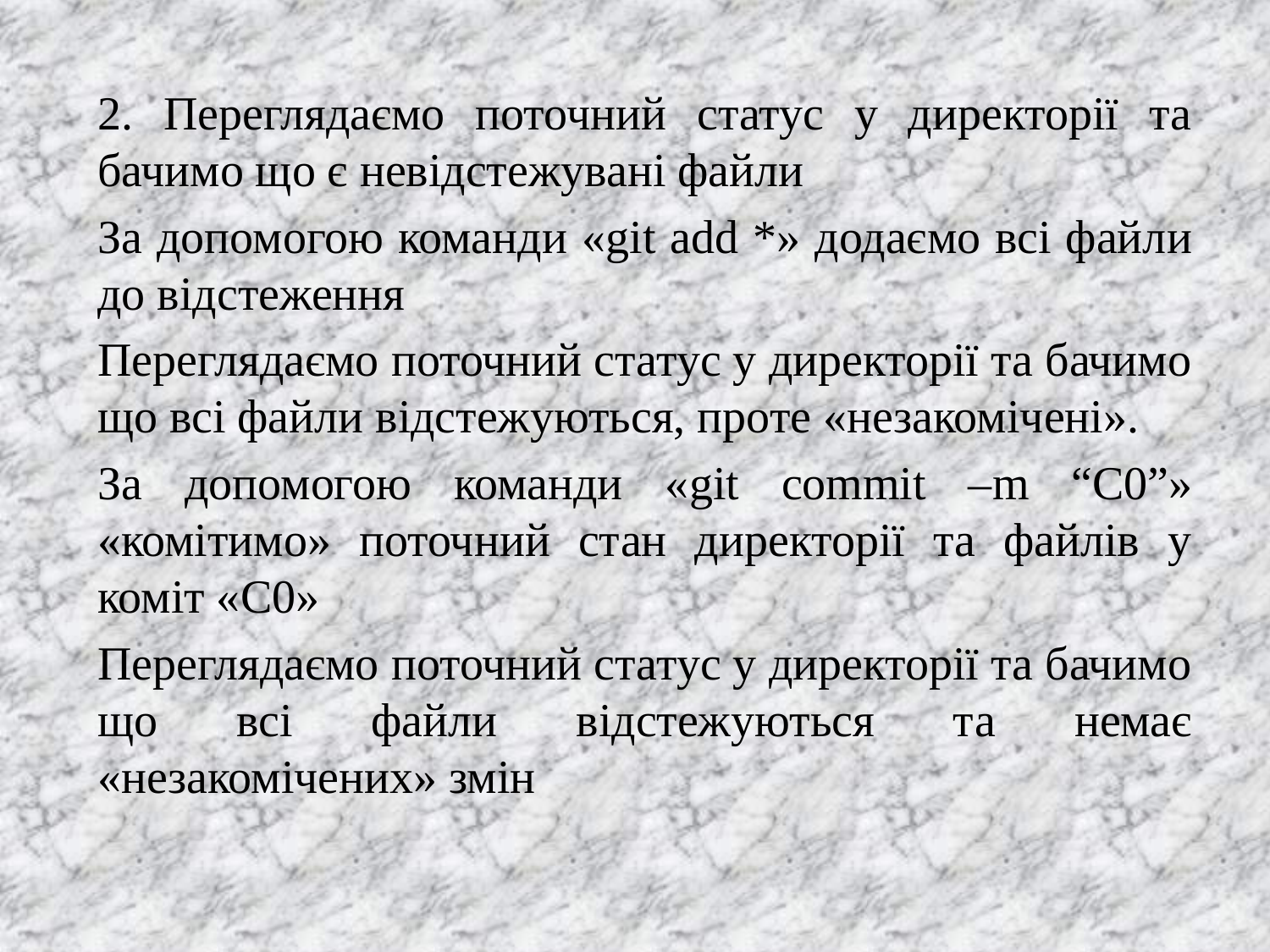

2. Переглядаємо поточний статус у директорії та бачимо що є невідстежувані файли
За допомогою команди «git add *» додаємо всі файли до відстеження
Переглядаємо поточний статус у директорії та бачимо що всі файли відстежуються, проте «незакомічені».
За допомогою команди «git commit –m “C0”» «комітимо» поточний стан директорії та файлів у коміт «С0»
Переглядаємо поточний статус у директорії та бачимо що всі файли відстежуються та немає «незакомічених» змін